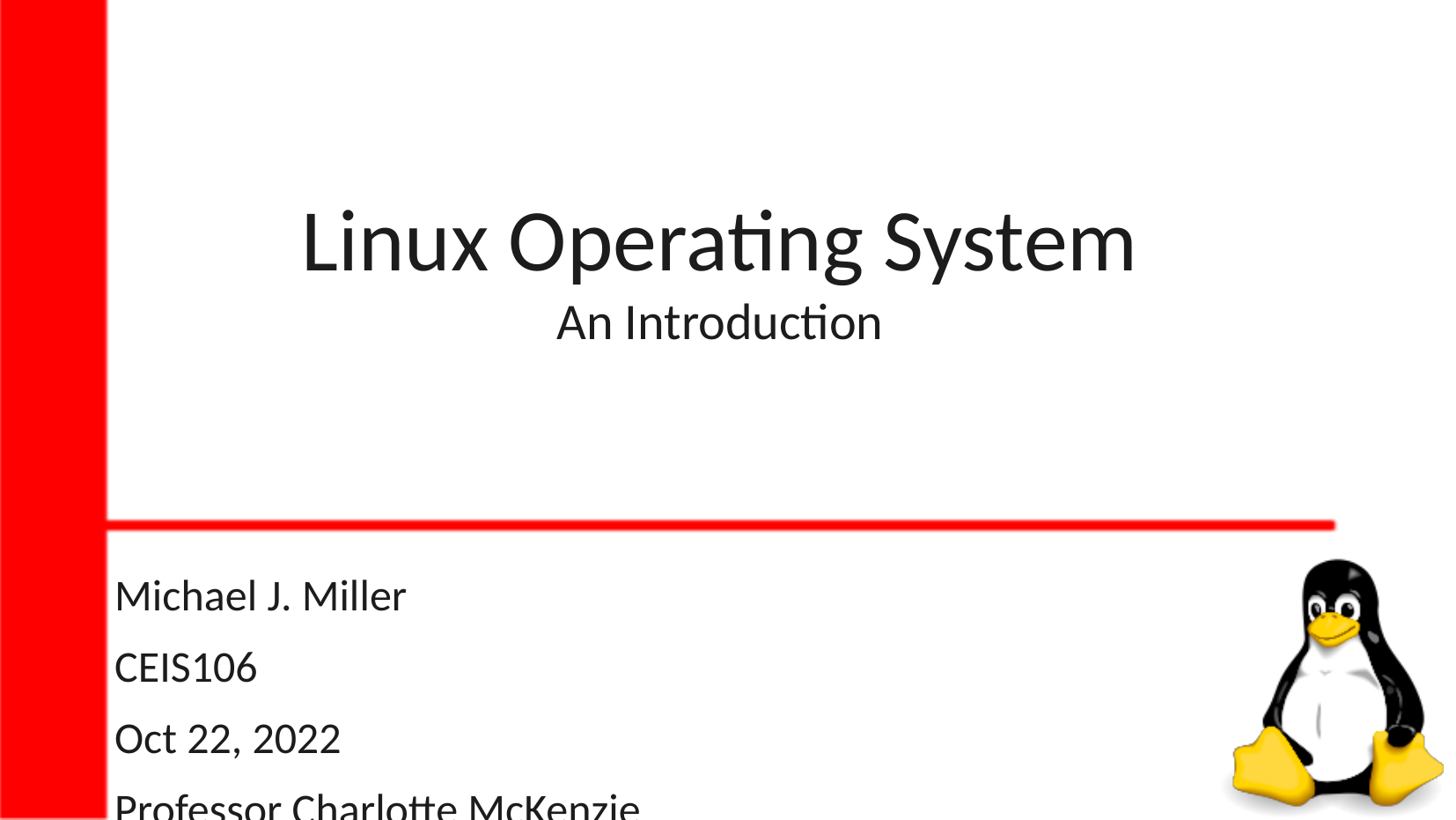

# Linux Operating System An Introduction
Michael J. Miller
CEIS106
Oct 22, 2022
Professor Charlotte McKenzie